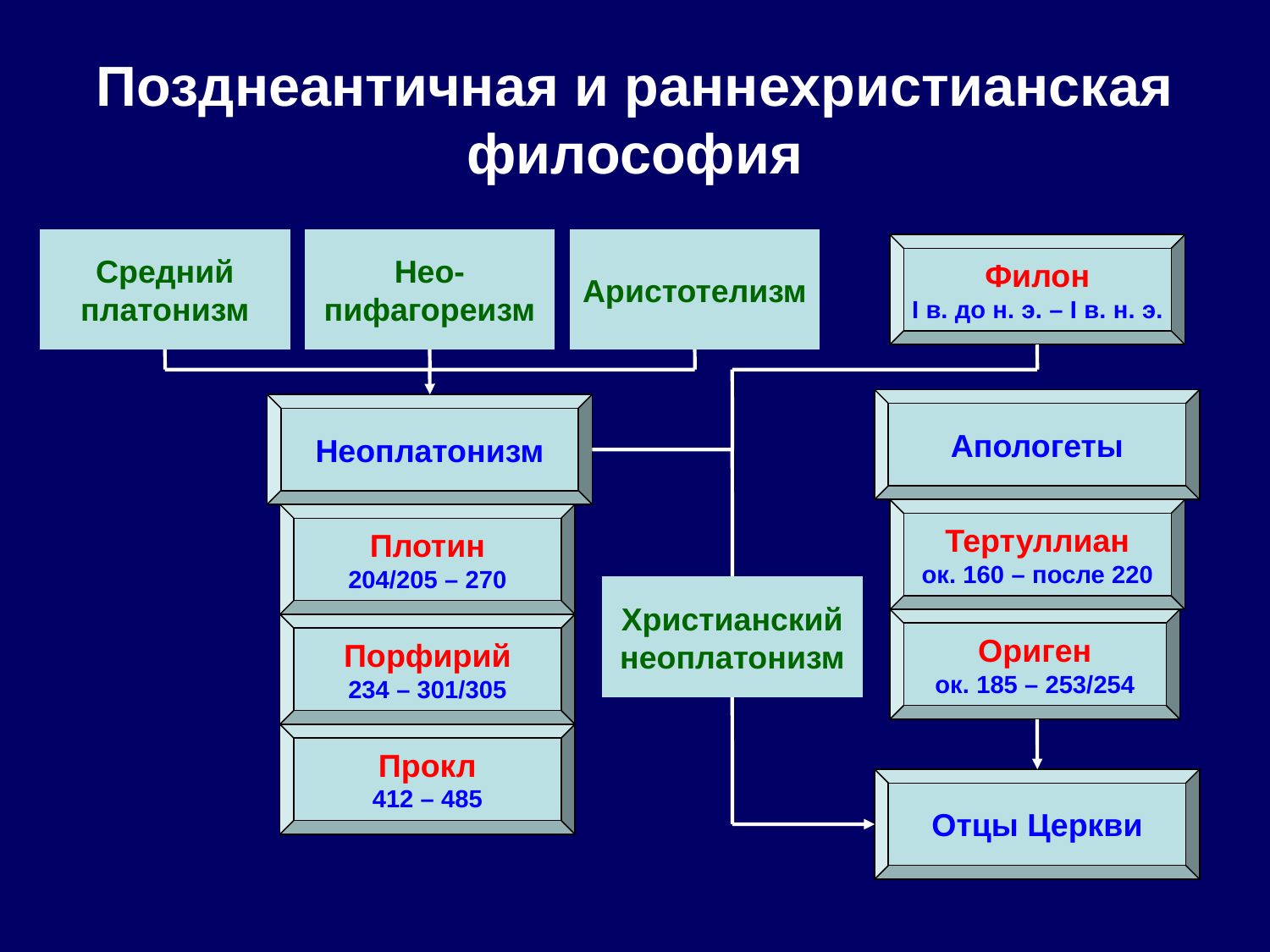

# Позднеантичная и раннехристианская философия
Средний
платонизм
Нео-
пифагореизм
Аристотелизм
Филон
I в. до н. э. – I в. н. э.

Апологеты
Неоплатонизм

Тертуллиан
ок. 160 – после 220
Плотин
204/205 – 270
Христианский
неоплатонизм
Ориген
ок. 185 – 253/254
Порфирий
234 – 301/305
Прокл
412 – 485
Отцы Церкви